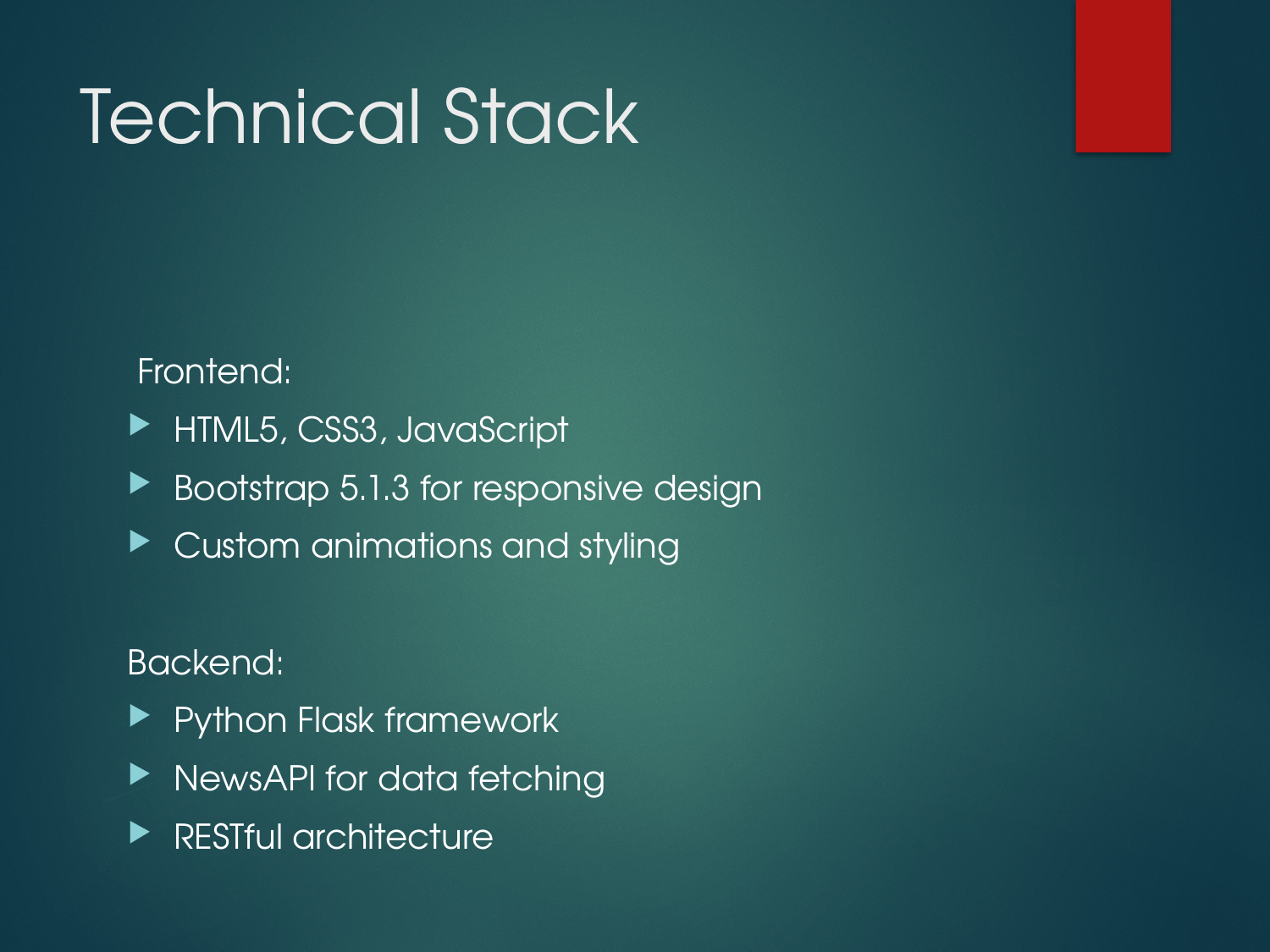

# Technical Stack

 Frontend:
HTML5, CSS3, JavaScript
Bootstrap 5.1.3 for responsive design
Custom animations and styling

Backend:
Python Flask framework
NewsAPI for data fetching
RESTful architecture